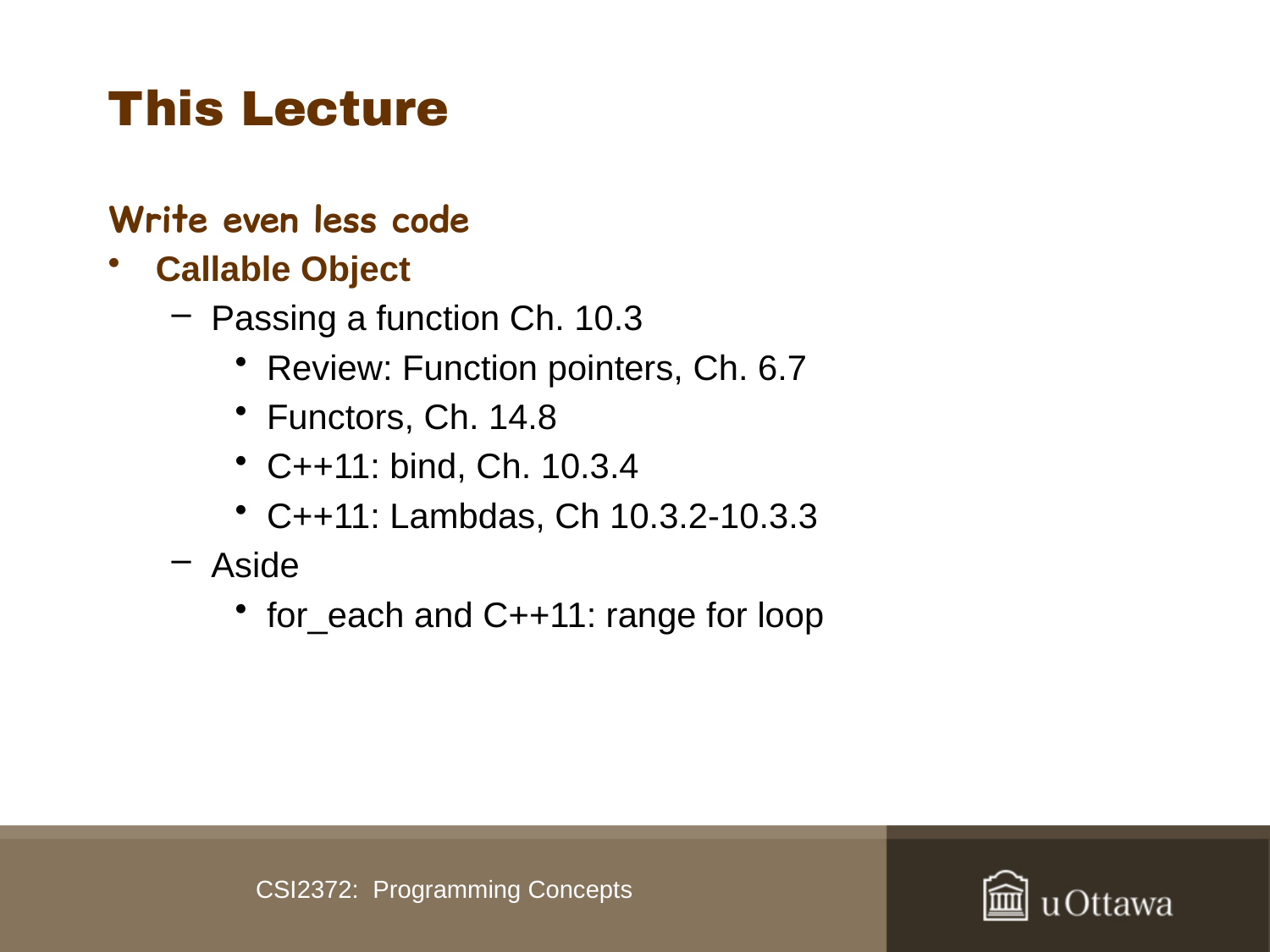

# This Lecture
Write even less code
Callable Object
Passing a function Ch. 10.3
Review: Function pointers, Ch. 6.7
Functors, Ch. 14.8
C++11: bind, Ch. 10.3.4
C++11: Lambdas, Ch 10.3.2-10.3.3
Aside
for_each and C++11: range for loop

CSI2372:  Programming Concepts